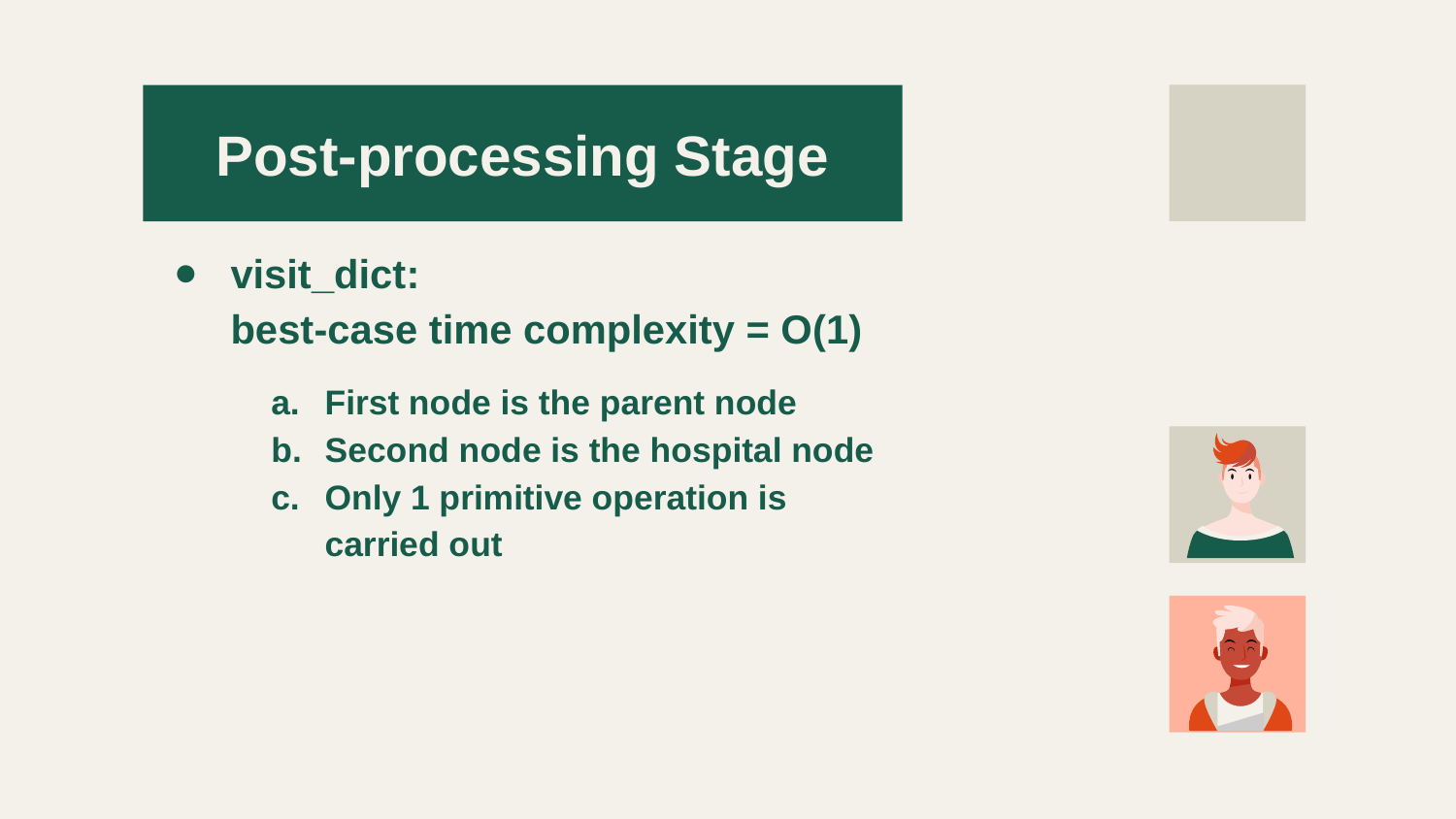

# Post-processing Stage
visit_dict:
best-case time complexity = O(1)
First node is the parent node
Second node is the hospital node
Only 1 primitive operation is carried out